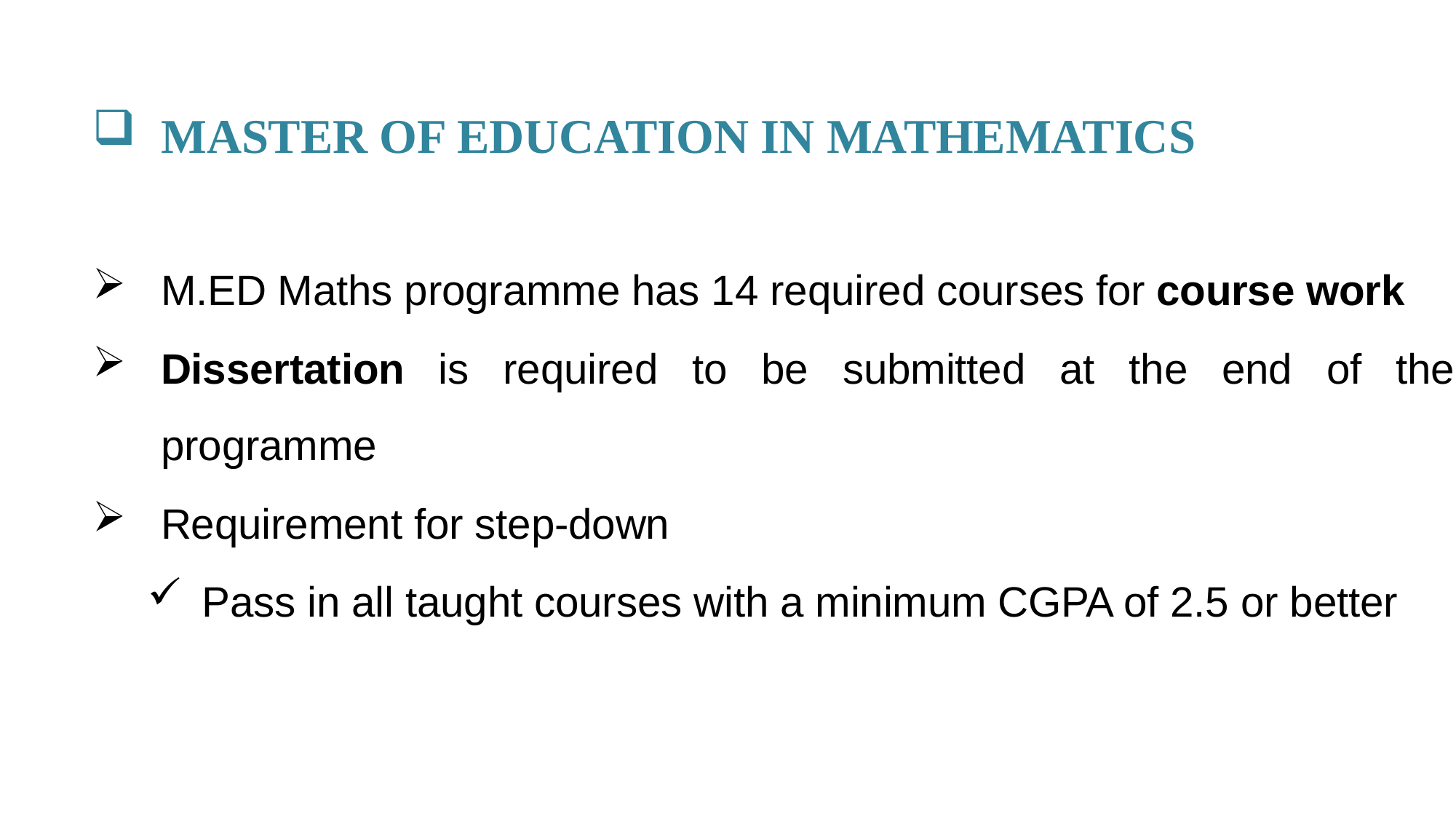

MASTER OF EDUCATION IN MATHEMATICS

M.ED Maths programme has 14 required courses for course work
Dissertation is required to be submitted at the end of the programme
Requirement for step-down
Pass in all taught courses with a minimum CGPA of 2.5 or better

5TH  FEBRUARY, 2022
Prof Abu
3